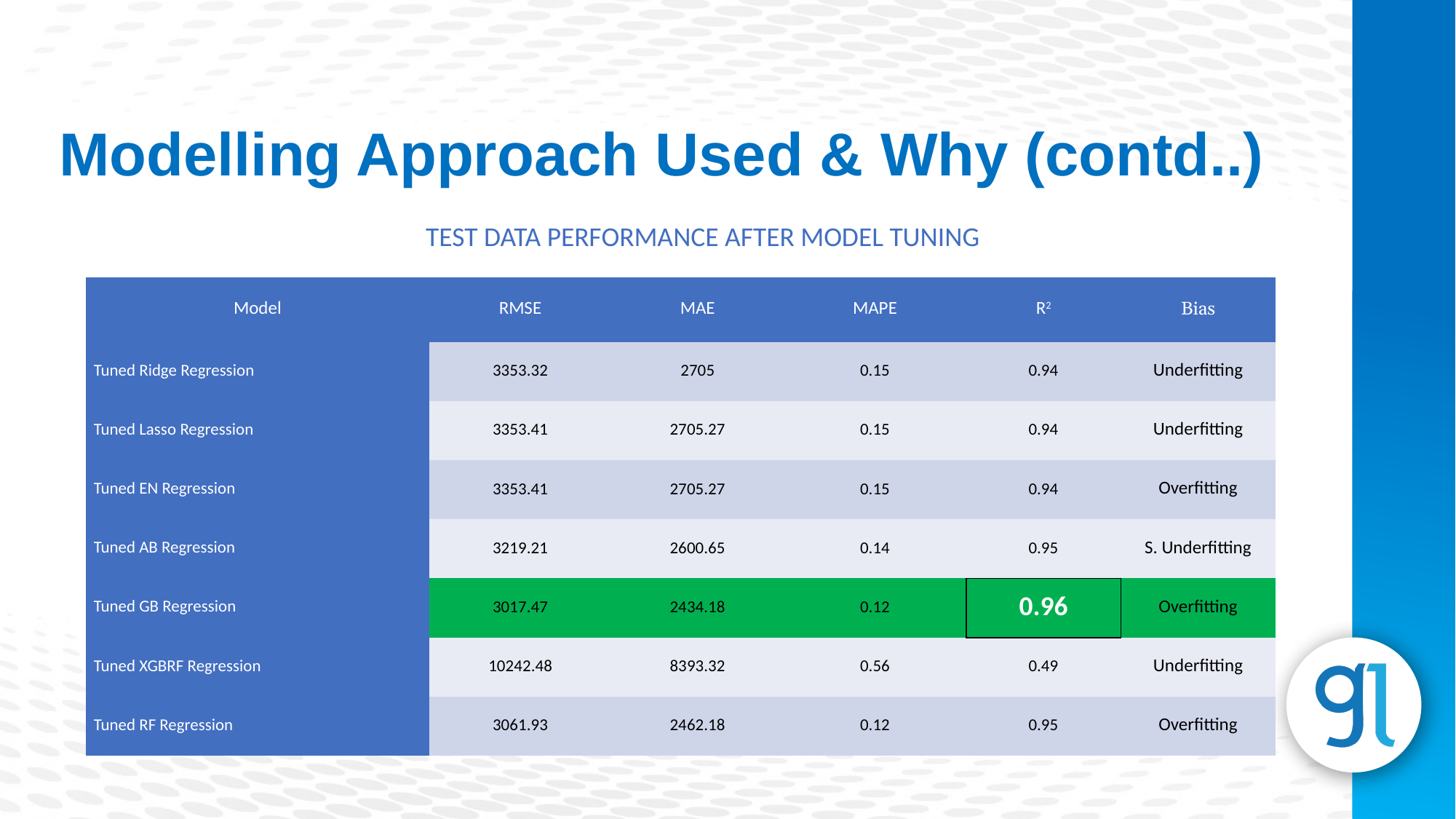

Modelling Approach Used & Why (contd..)
TEST DATA PERFORMANCE AFTER MODEL TUNING
| Model | RMSE | MAE | MAPE | R2 | Bias |
| --- | --- | --- | --- | --- | --- |
| Tuned Ridge Regression | 3353.32 | 2705 | 0.15 | 0.94 | Underfitting |
| Tuned Lasso Regression | 3353.41 | 2705.27 | 0.15 | 0.94 | Underfitting |
| Tuned EN Regression | 3353.41 | 2705.27 | 0.15 | 0.94 | Overfitting |
| Tuned AB Regression | 3219.21 | 2600.65 | 0.14 | 0.95 | S. Underfitting |
| Tuned GB Regression | 3017.47 | 2434.18 | 0.12 | 0.96 | Overfitting |
| Tuned XGBRF Regression | 10242.48 | 8393.32 | 0.56 | 0.49 | Underfitting |
| Tuned RF Regression | 3061.93 | 2462.18 | 0.12 | 0.95 | Overfitting |
Subheading

Lorem Ipsum is simply dummy text of the printing and typesetting industry.